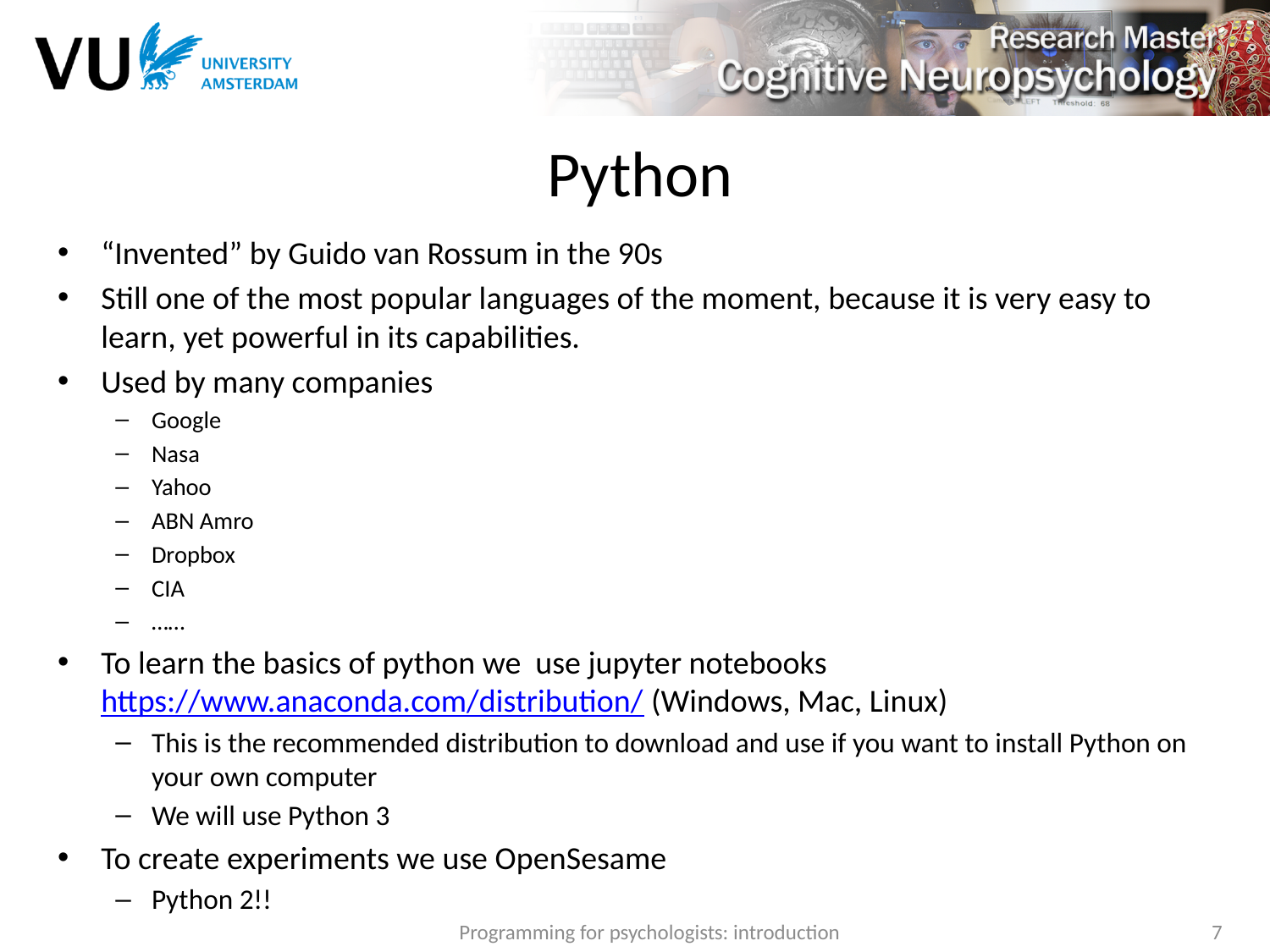

# Python
“Invented” by Guido van Rossum in the 90s
Still one of the most popular languages of the moment, because it is very easy to learn, yet powerful in its capabilities.
Used by many companies
Google
Nasa
Yahoo
ABN Amro
Dropbox
CIA
……
To learn the basics of python we  use jupyter notebooks
https://www.anaconda.com/distribution/ (Windows, Mac, Linux)
This is the recommended distribution to download and use if you want to install Python on your own computer
We will use Python 3
To create experiments we use OpenSesame
Python 2!!
Programming for psychologists: introduction
7